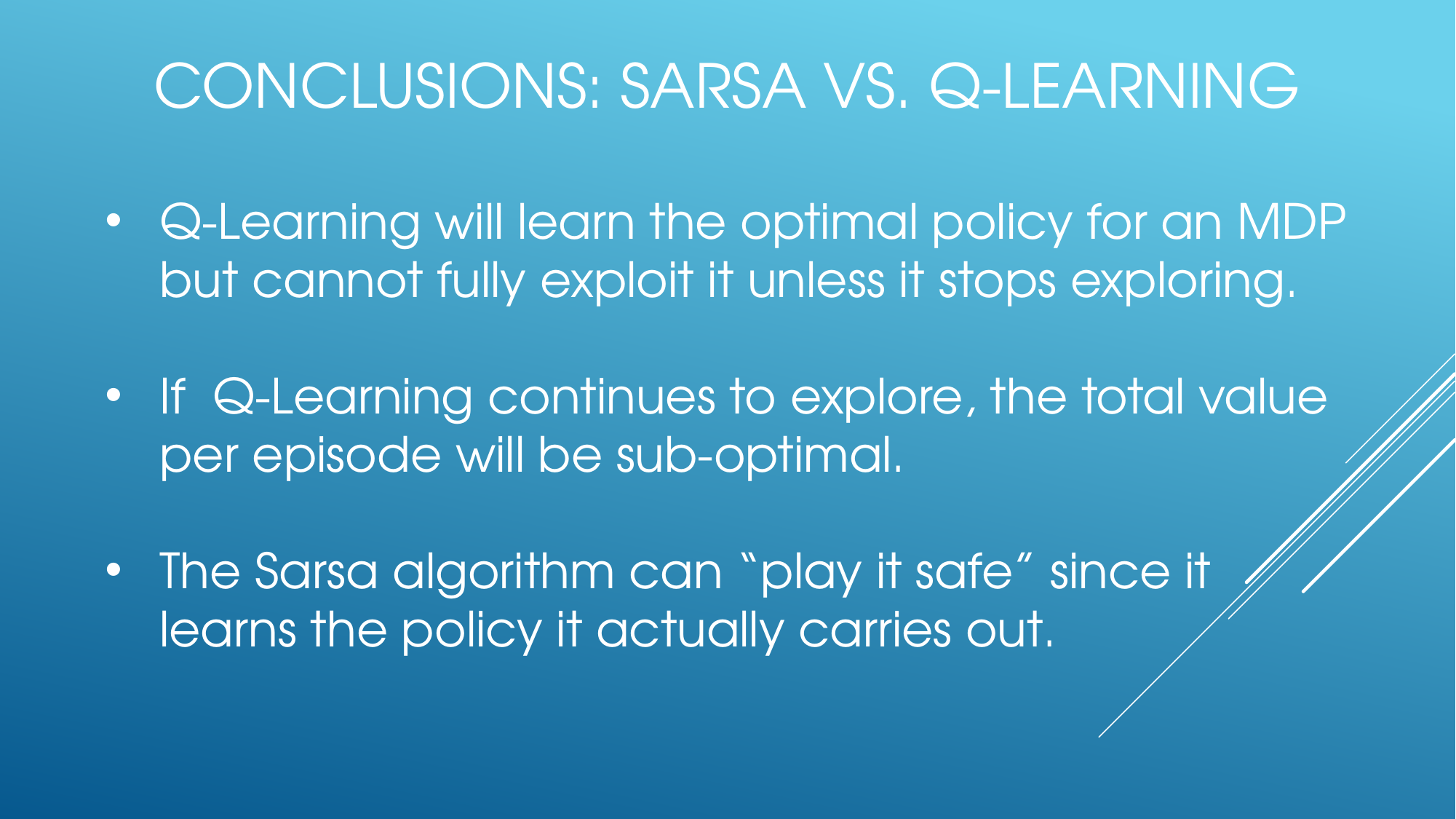

# CONCLUSIONS: Sarsa vs. Q-Learning
Q-Learning will learn the optimal policy for an MDP but cannot fully exploit it unless it stops exploring.

If  Q-Learning continues to explore, the total value per episode will be sub-optimal.

The Sarsa algorithm can “play it safe” since it learns the policy it actually carries out.